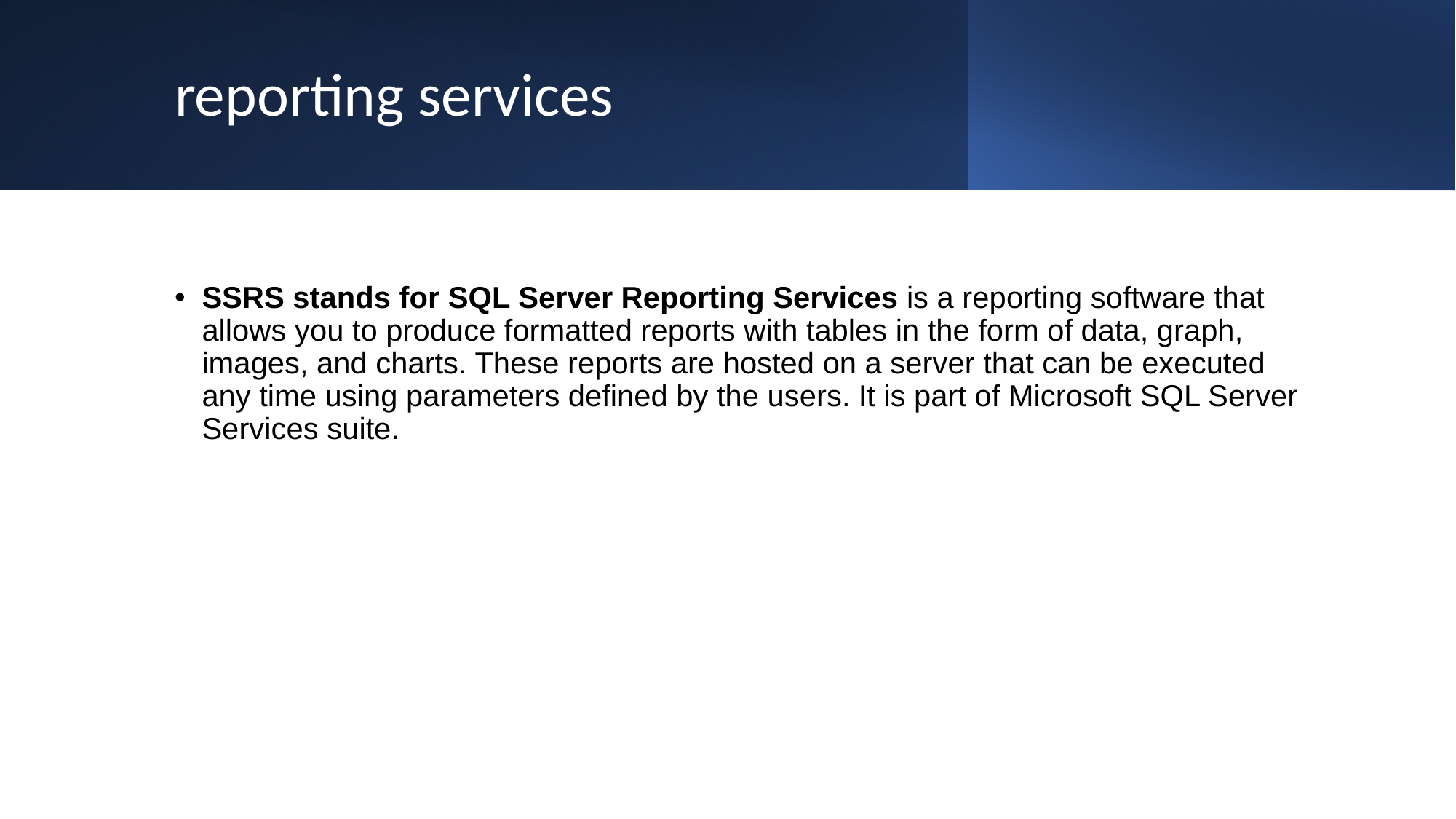

# reporting services
SSRS stands for SQL Server Reporting Services is a reporting software that allows you to produce formatted reports with tables in the form of data, graph, images, and charts. These reports are hosted on a server that can be executed any time using parameters defined by the users. It is part of Microsoft SQL Server Services suite.